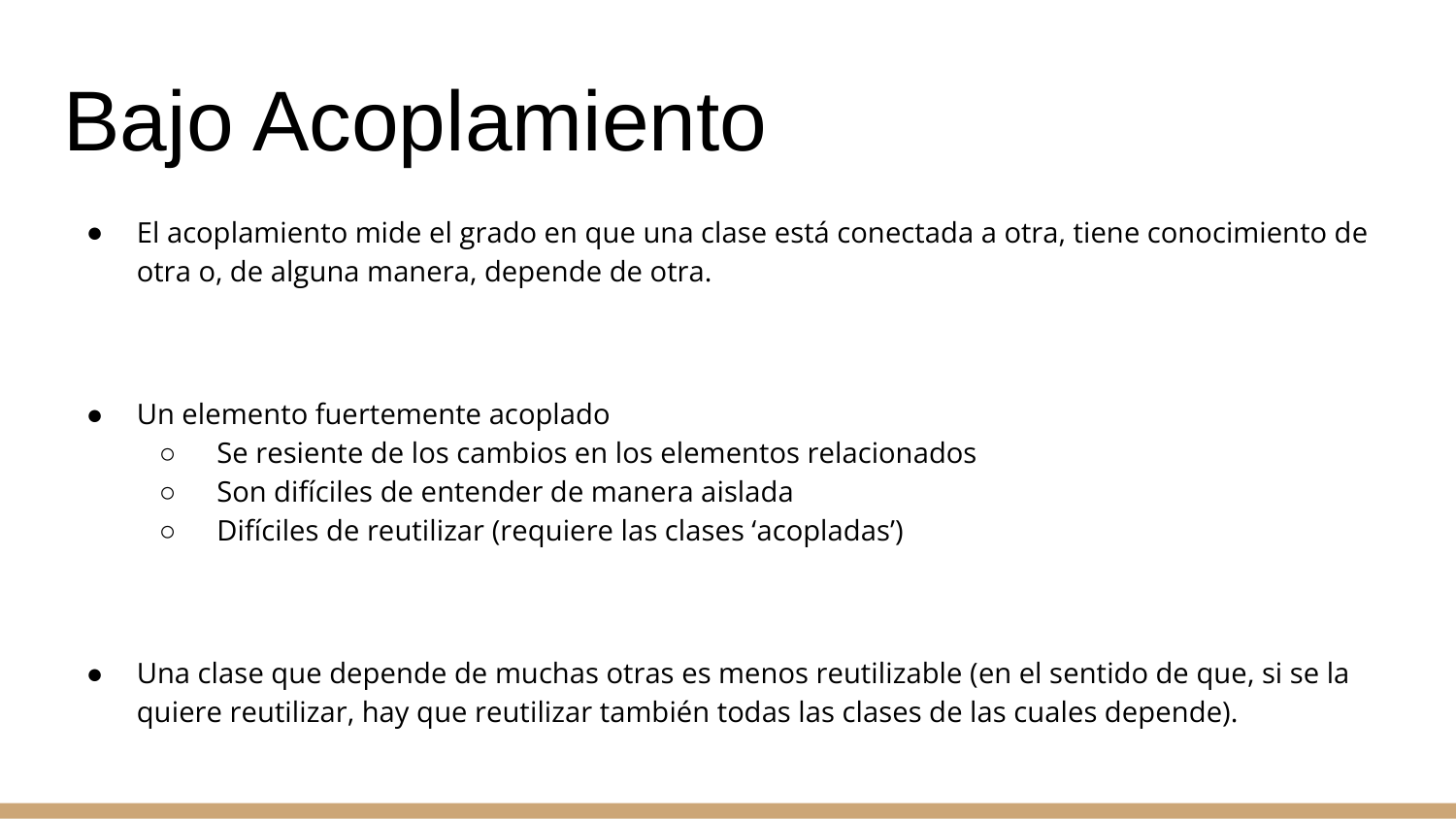

Bajo Acoplamiento
El acoplamiento mide el grado en que una clase está conectada a otra, tiene conocimiento de otra o, de alguna manera, depende de otra.

Un elemento fuertemente acoplado
 Se resiente de los cambios en los elementos relacionados
 Son difíciles de entender de manera aislada
 Difíciles de reutilizar (requiere las clases ‘acopladas’)

Una clase que depende de muchas otras es menos reutilizable (en el sentido de que, si se la quiere reutilizar, hay que reutilizar también todas las clases de las cuales depende).